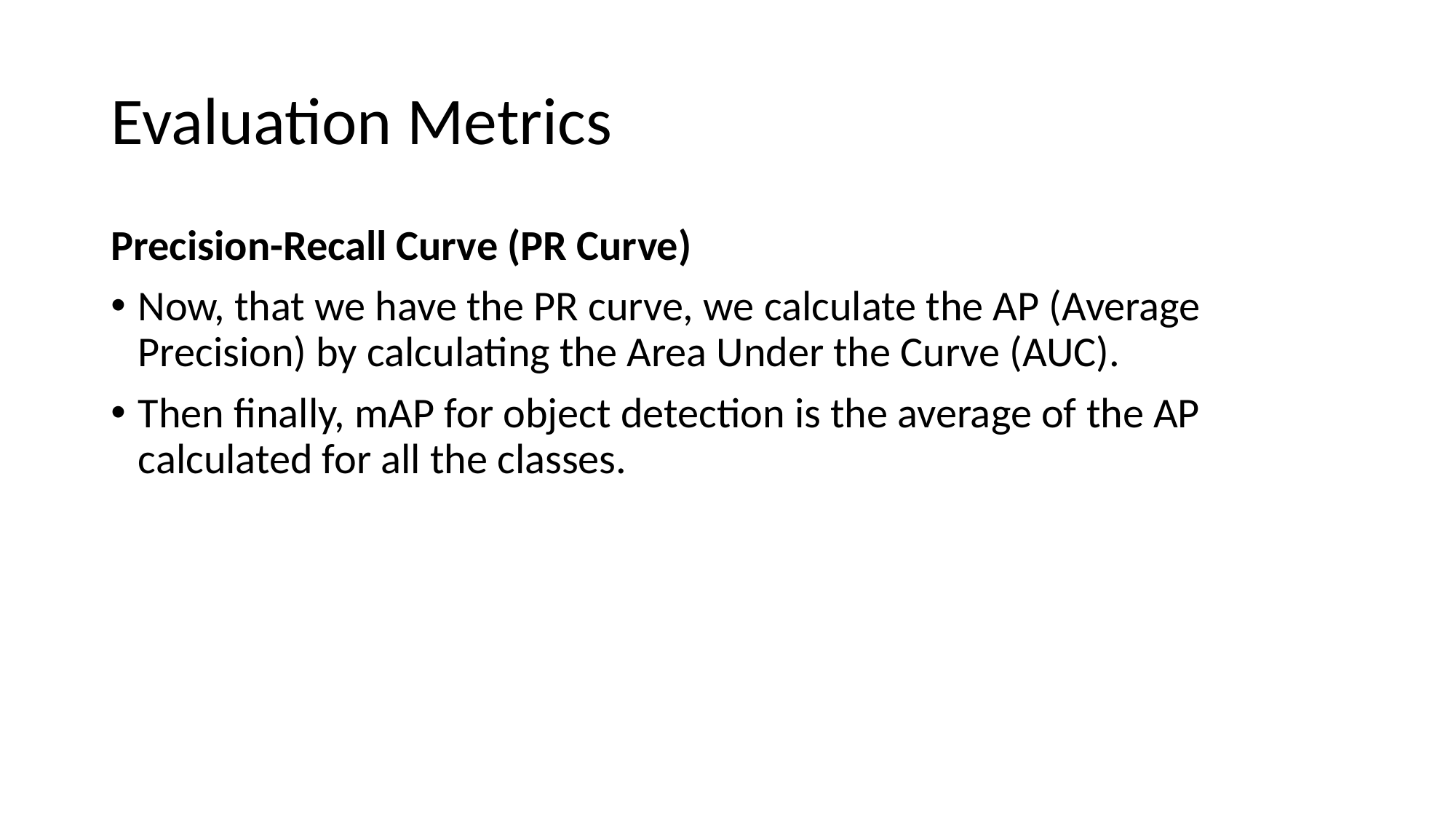

# Evaluation Metrics
Precision-Recall Curve (PR Curve)
Now, that we have the PR curve, we calculate the AP (Average Precision) by calculating the Area Under the Curve (AUC).
Then finally, mAP for object detection is the average of the AP
calculated for all the classes.